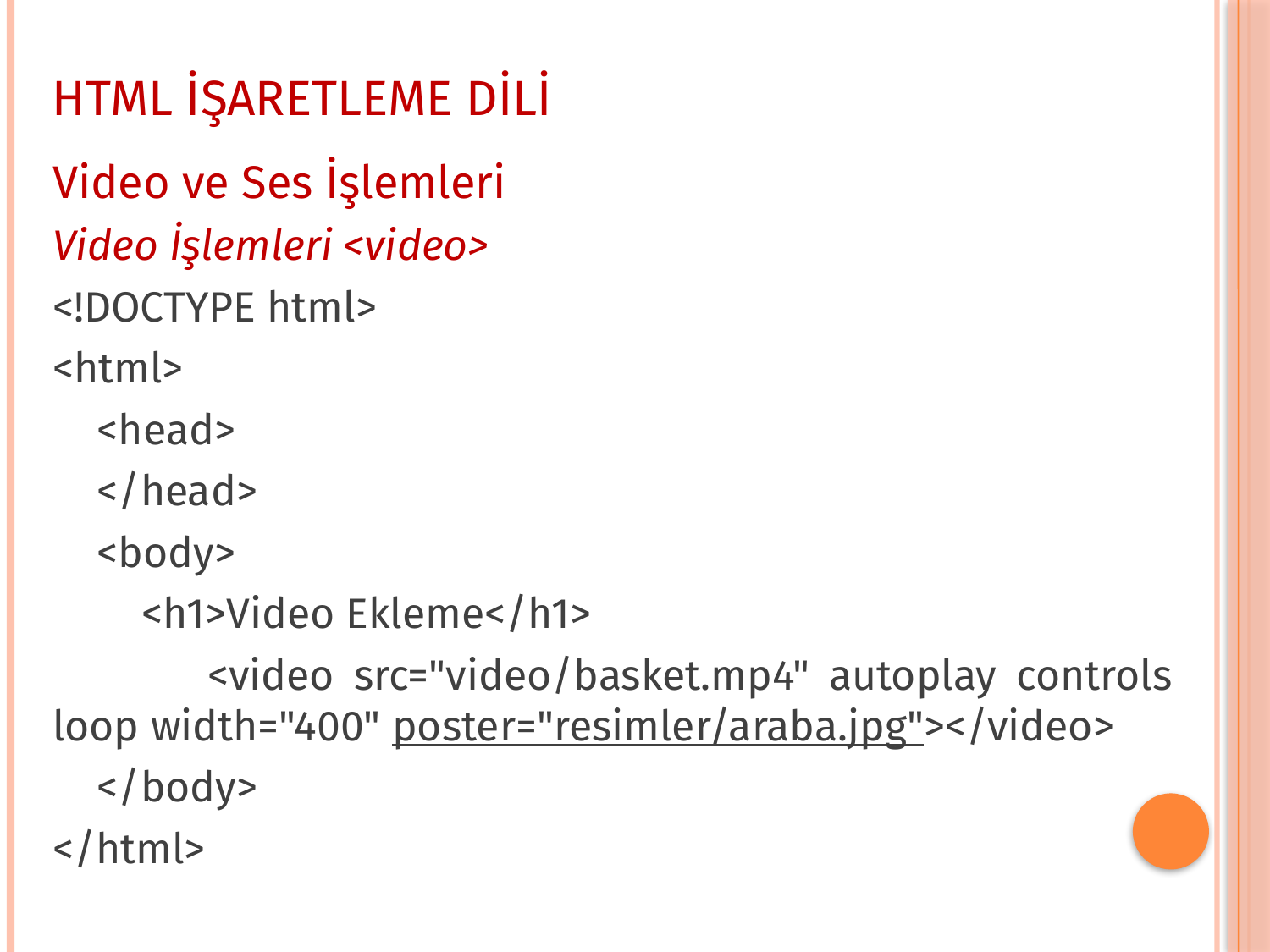

HTML İŞARETLEME DİLİ
Video ve Ses İşlemleri
Video İşlemleri <video>
<!DOCTYPE html>
<html>
    <head>
    </head>
    <body>
        <h1>Video Ekleme</h1>
        <video src="video/basket.mp4" autoplay controls loop width="400" poster="resimler/araba.jpg"></video>
    </body>
</html>